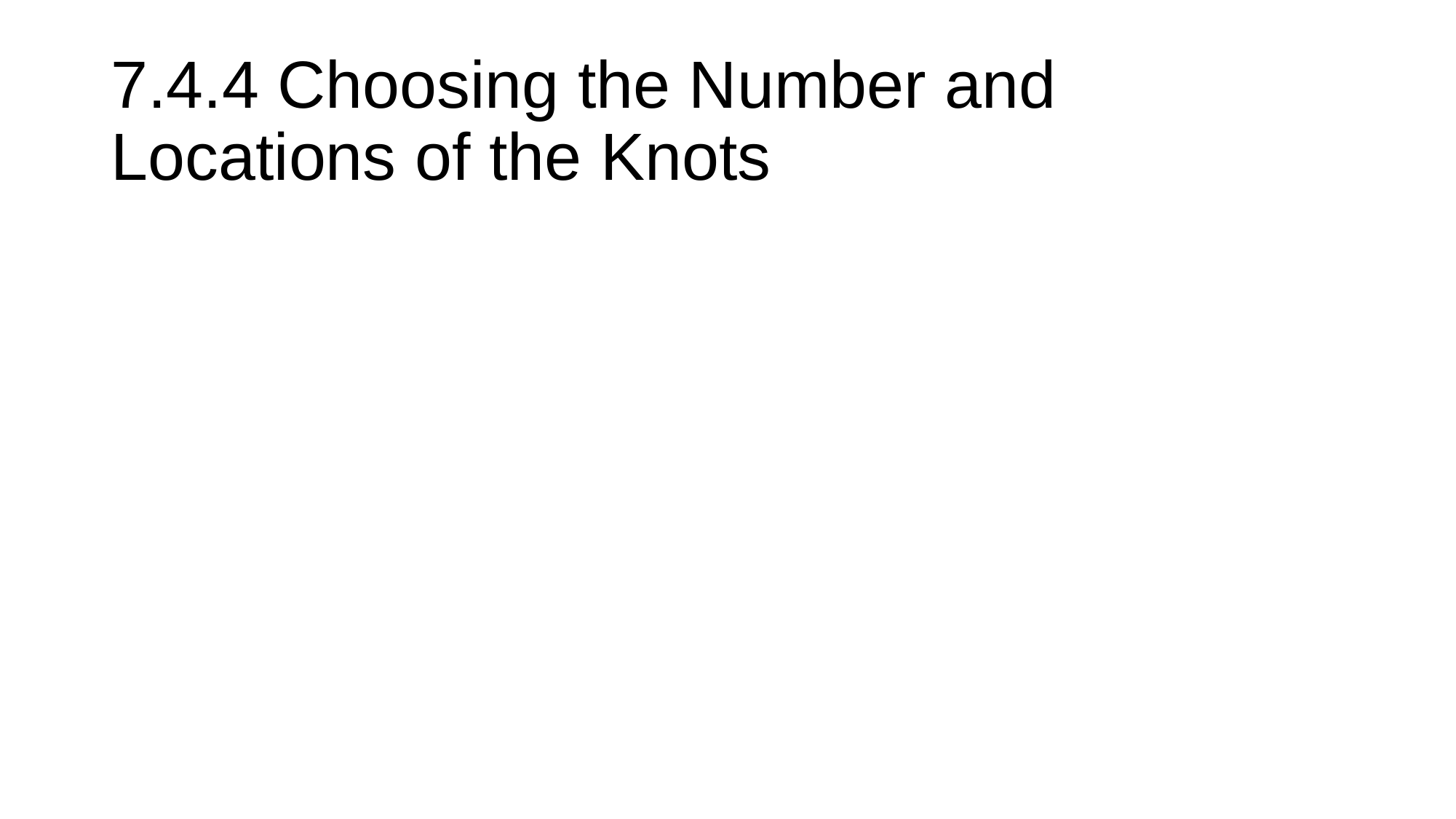

# 7.4.4 Choosing the Number and Locations of the Knots